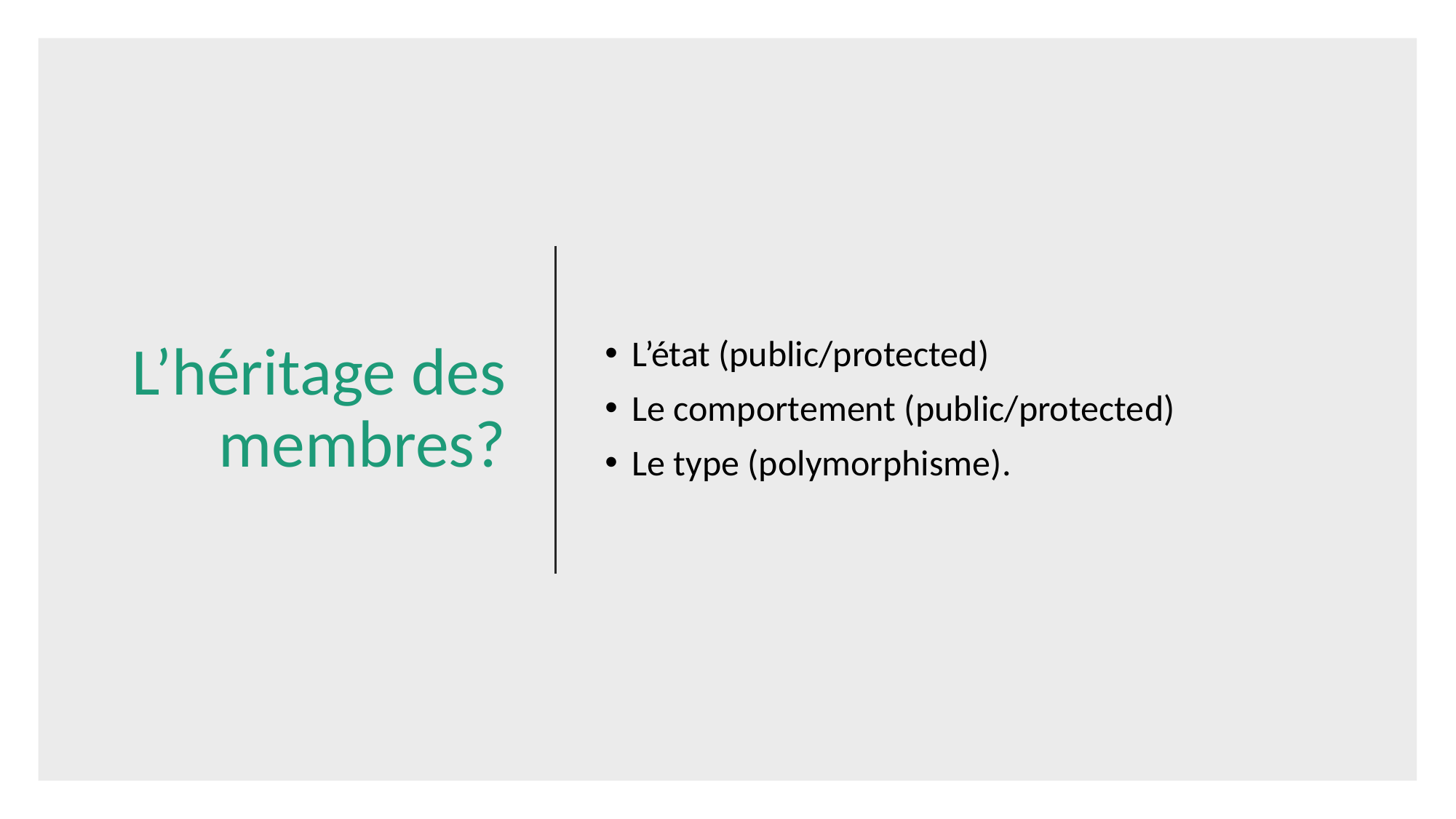

# L’héritage des membres?
L’état (public/protected)
Le comportement (public/protected)
Le type (polymorphisme).